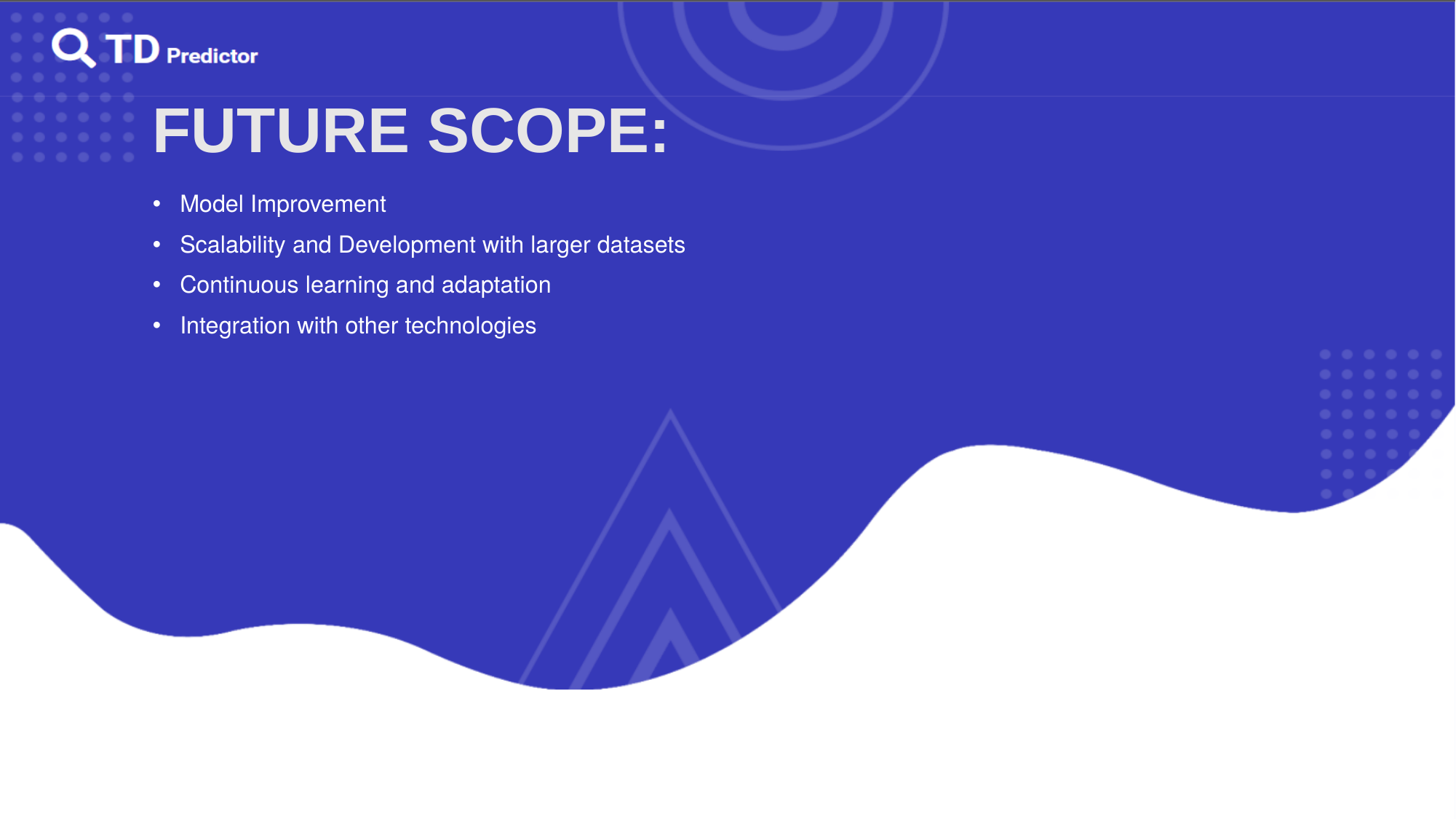

# FUTURE SCOPE:
Model Improvement
Scalability and Development with larger datasets
Continuous learning and adaptation
Integration with other technologies